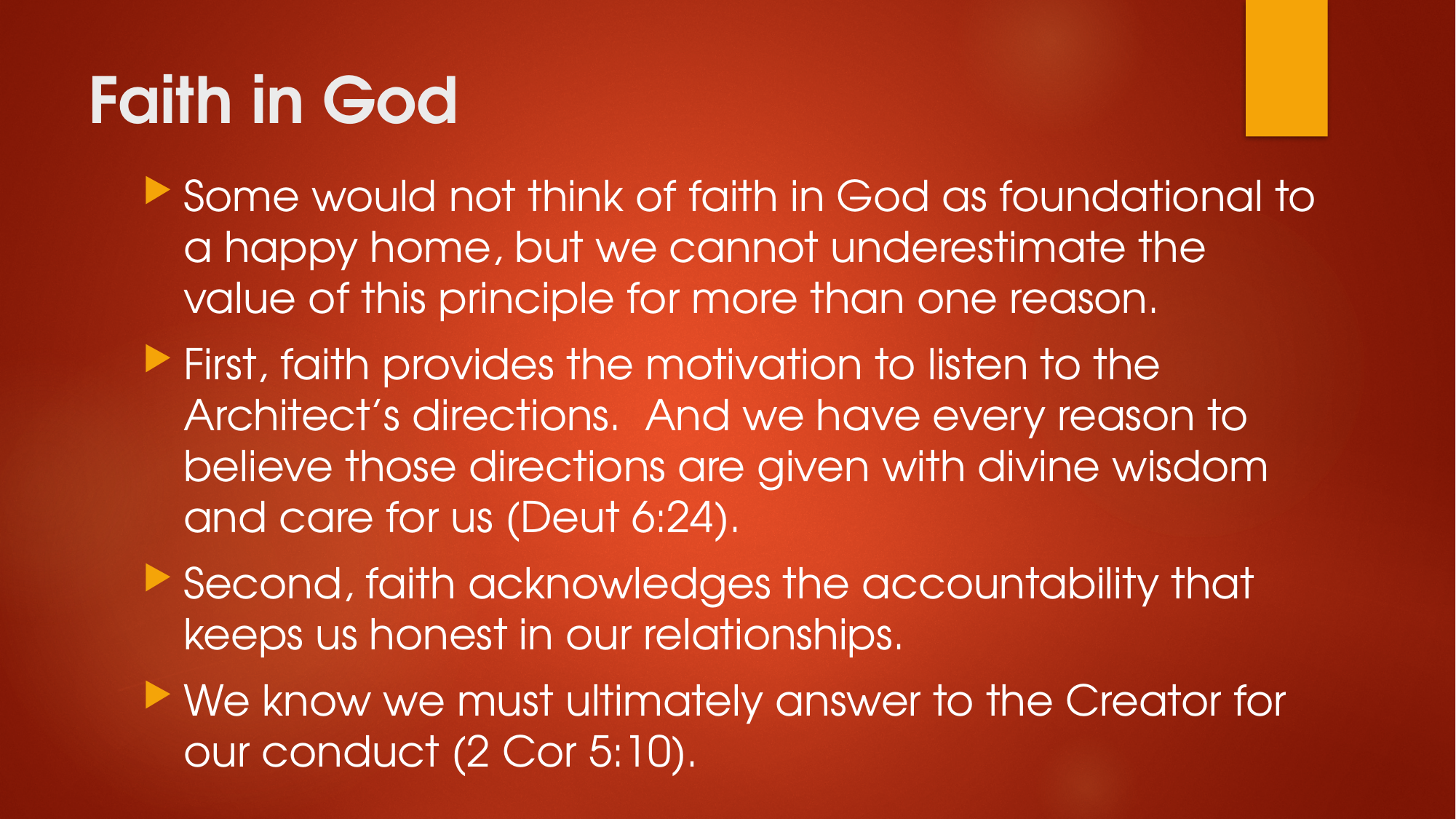

# Faith in God
Some would not think of faith in God as foundational to a happy home, but we cannot underestimate the value of this principle for more than one reason.
First, faith provides the motivation to listen to the Architect’s directions.  And we have every reason to believe those directions are given with divine wisdom and care for us (Deut 6:24).
Second, faith acknowledges the accountability that keeps us honest in our relationships.
We know we must ultimately answer to the Creator for our conduct (2 Cor 5:10).